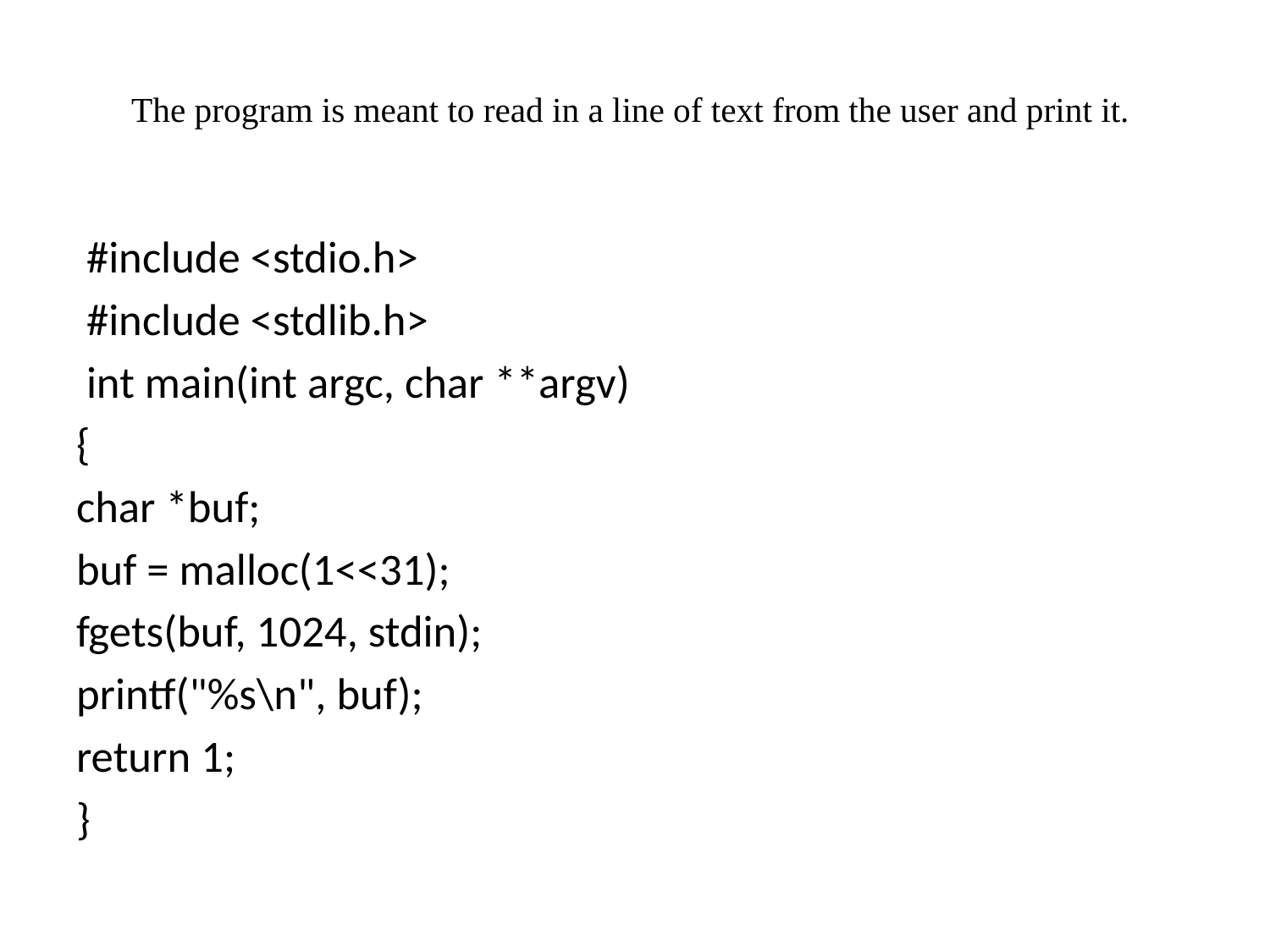

# The program is meant to read in a line of text from the user and print it.
 #include <stdio.h>
 #include <stdlib.h>
 int main(int argc, char **argv)
{
char *buf;
buf = malloc(1<<31);
fgets(buf, 1024, stdin);
printf("%s\n", buf);
return 1;
}